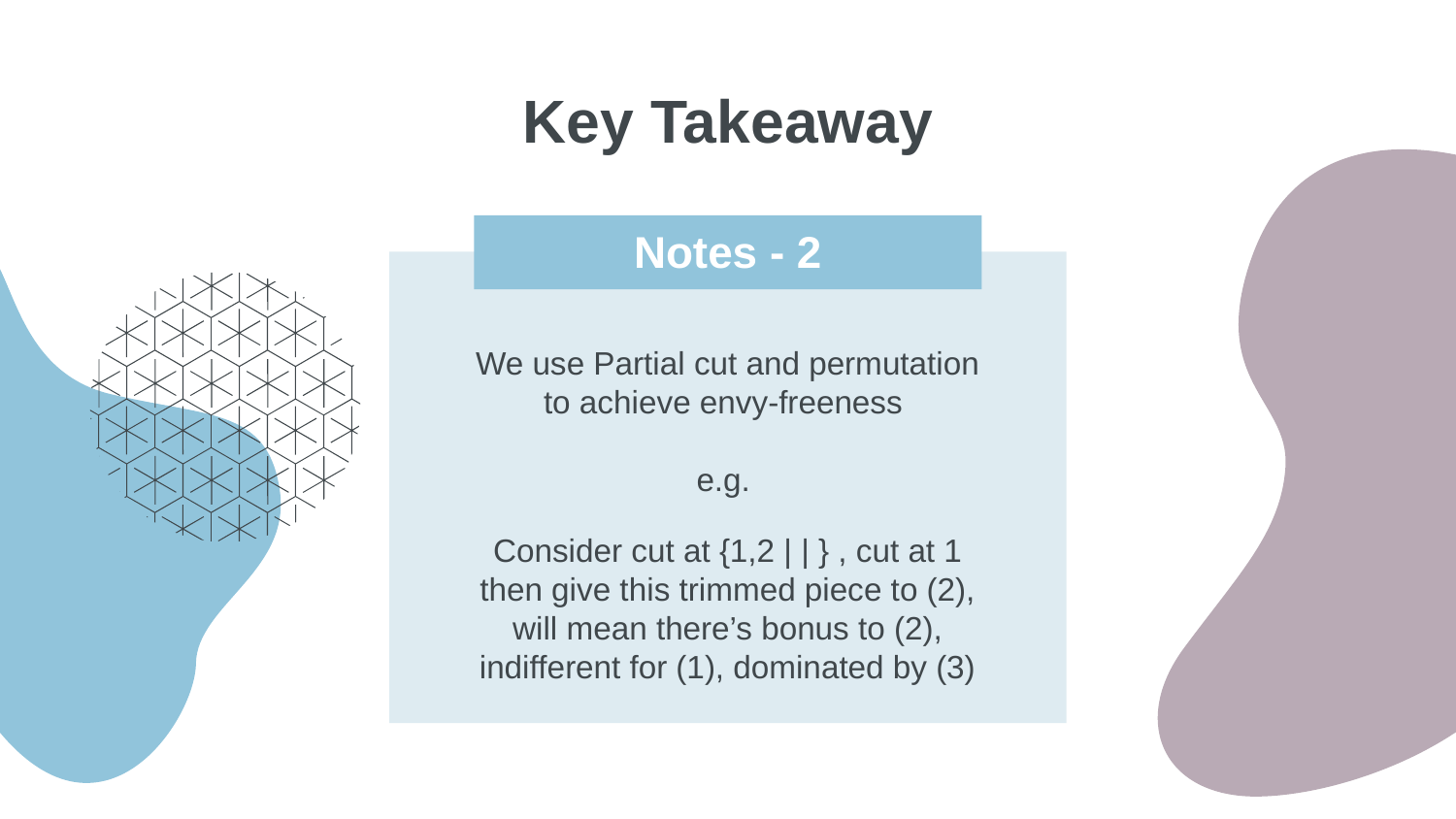

# Key Takeaway
Notes - 2

We use Partial cut and permutation to achieve envy-freeness
e.g.
Consider cut at {1,2 | | } , cut at 1 then give this trimmed piece to (2), will mean there’s bonus to (2), indifferent for (1), dominated by (3)